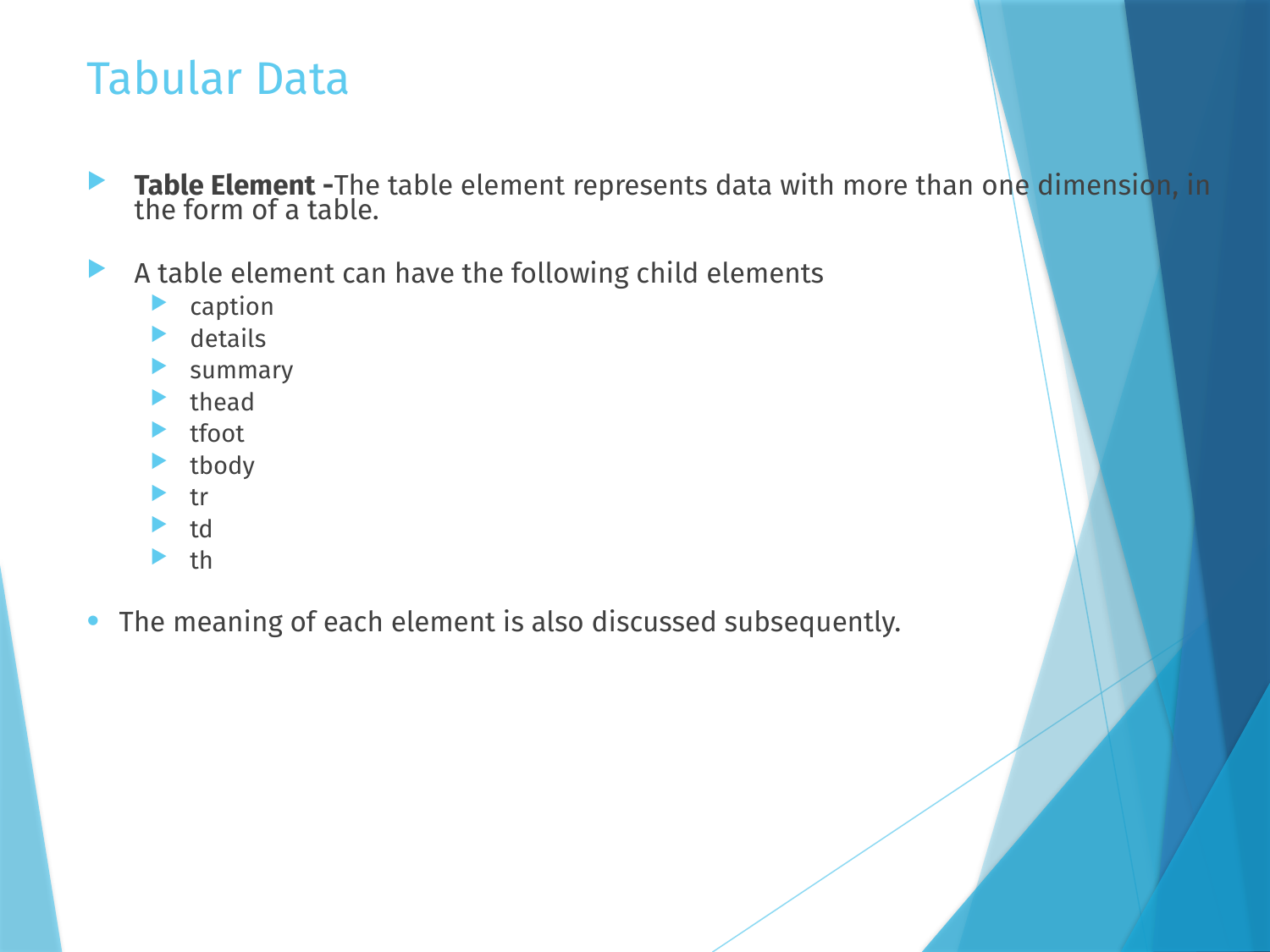

# Tabular Data

Table Element -The table element represents data with more than one dimension, in the form of a table.

A table element can have the following child elements
caption
details
summary
thead
tfoot
tbody
tr
td
th

The meaning of each element is also discussed subsequently.